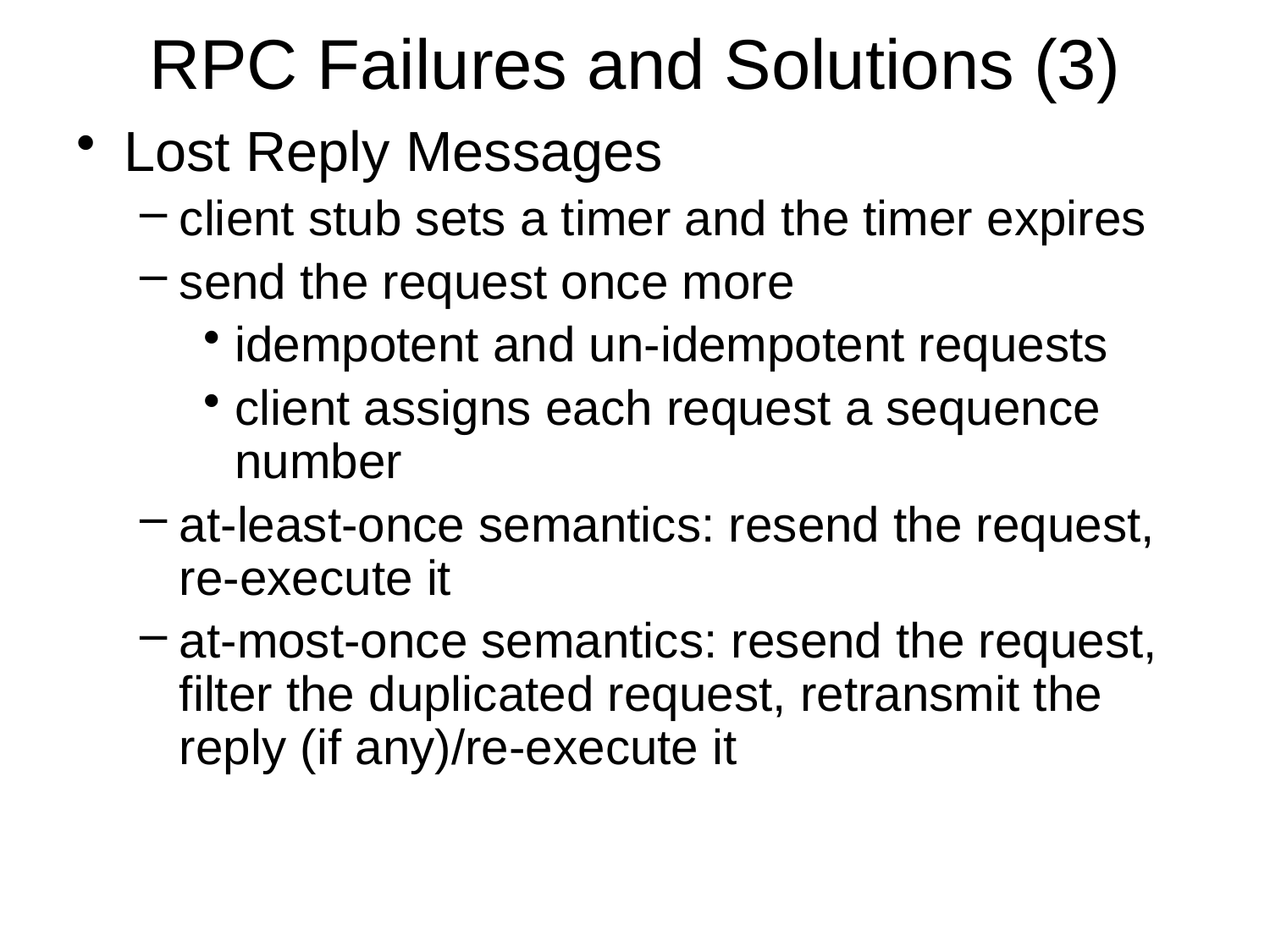

# RPC Failures and Solutions (3)
Lost Reply Messages
client stub sets a timer and the timer expires
send the request once more
idempotent and un-idempotent requests
client assigns each request a sequence number
at-least-once semantics: resend the request, re-execute it
at-most-once semantics: resend the request, filter the duplicated request, retransmit the reply (if any)/re-execute it